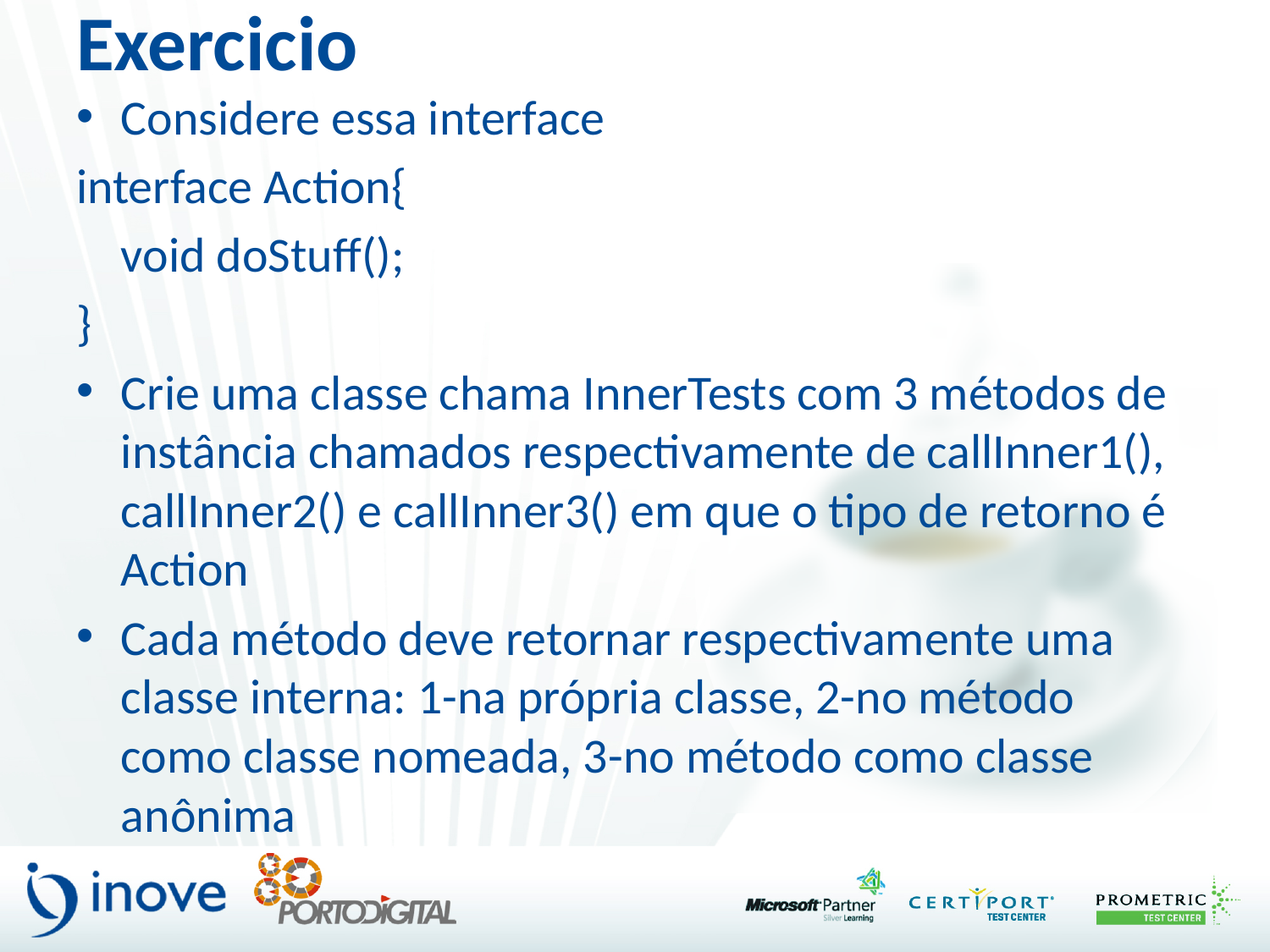

# Exercicio
Considere essa interface
interface Action{
	void doStuff();
}
Crie uma classe chama InnerTests com 3 métodos de instância chamados respectivamente de callInner1(), callInner2() e callInner3() em que o tipo de retorno é Action
Cada método deve retornar respectivamente uma classe interna: 1-na própria classe, 2-no método como classe nomeada, 3-no método como classe anônima